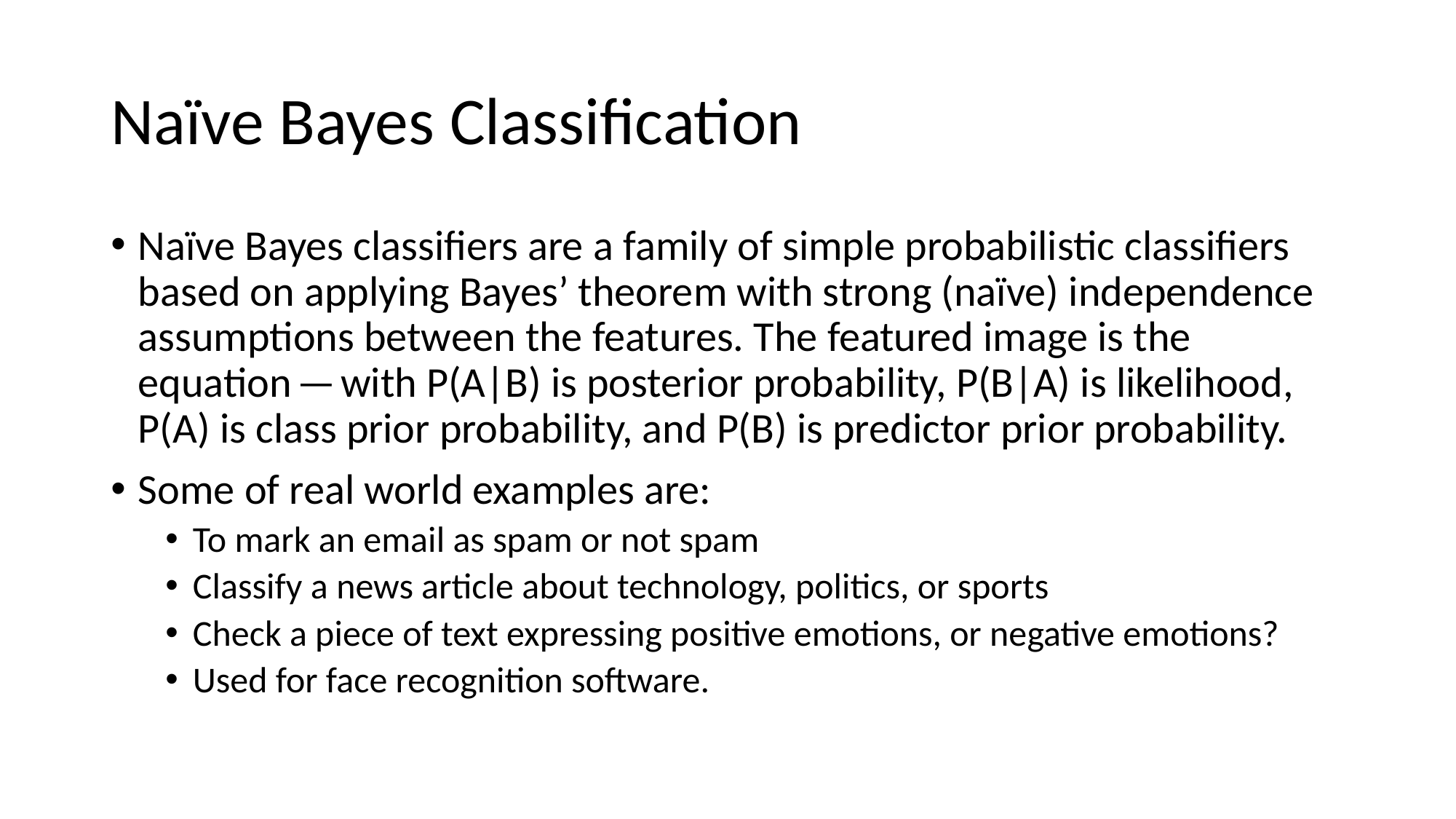

# Naïve Bayes Classification
Naïve Bayes classifiers are a family of simple probabilistic classifiers based on applying Bayes’ theorem with strong (naïve) independence assumptions between the features. The featured image is the equation — with P(A|B) is posterior probability, P(B|A) is likelihood, P(A) is class prior probability, and P(B) is predictor prior probability.
Some of real world examples are:
To mark an email as spam or not spam
Classify a news article about technology, politics, or sports
Check a piece of text expressing positive emotions, or negative emotions?
Used for face recognition software.